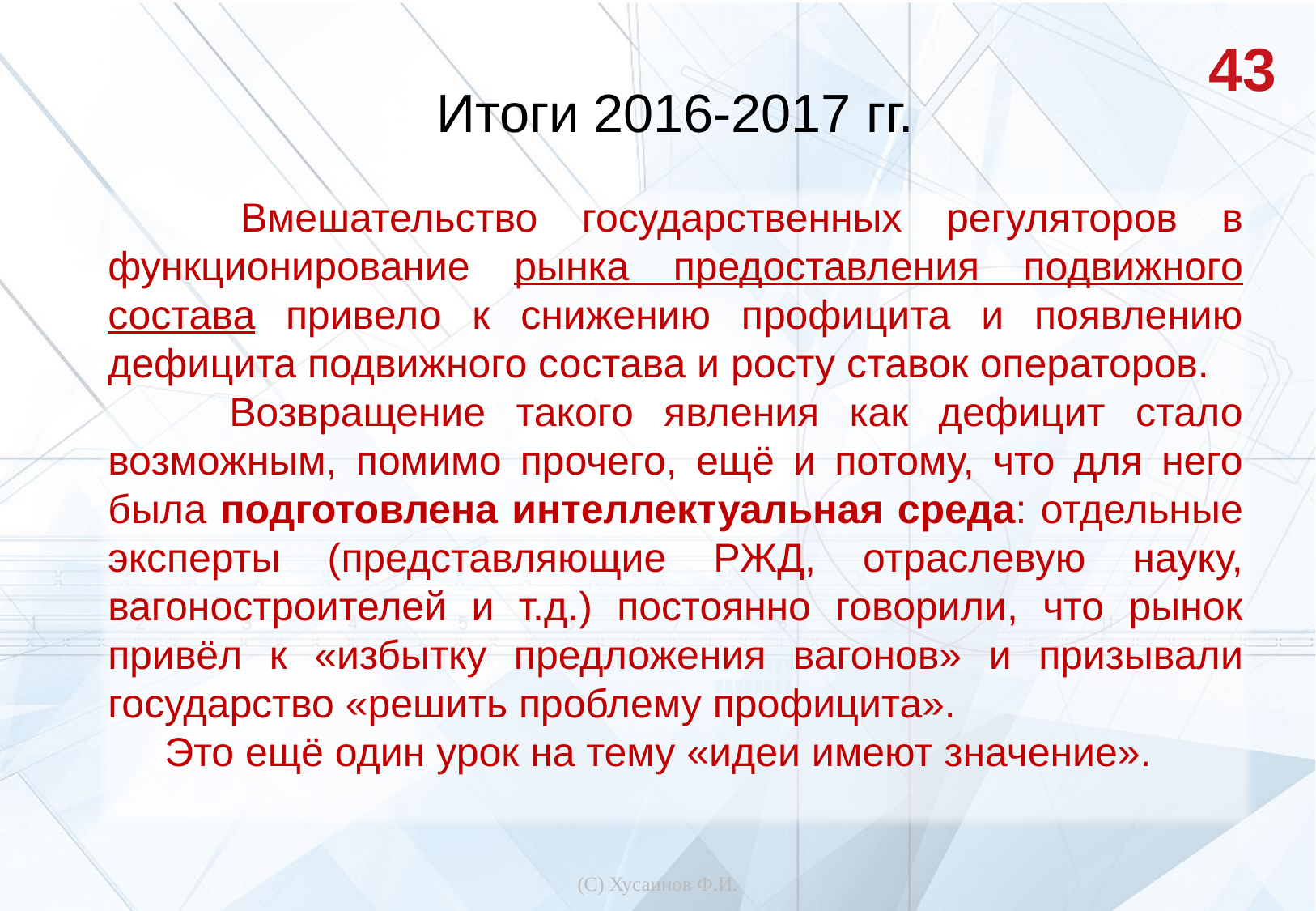

43
Итоги 2016-2017 гг.
   Вмешательство государственных регуляторов в функционирование рынка предоставления подвижного состава привело к снижению профицита и появлению дефицита подвижного состава и росту ставок операторов.
    Возвращение такого явления как дефицит стало возможным, помимо прочего, ещё и потому, что для него была подготовлена интеллектуальная среда: отдельные эксперты (представляющие РЖД, отраслевую науку, вагоностроителей и т.д.) постоянно говорили, что рынок привёл к «избытку предложения вагонов» и призывали государство «решить проблему профицита».
     Это ещё один урок на тему «идеи имеют значение».

(С) Хусаинов Ф.И.